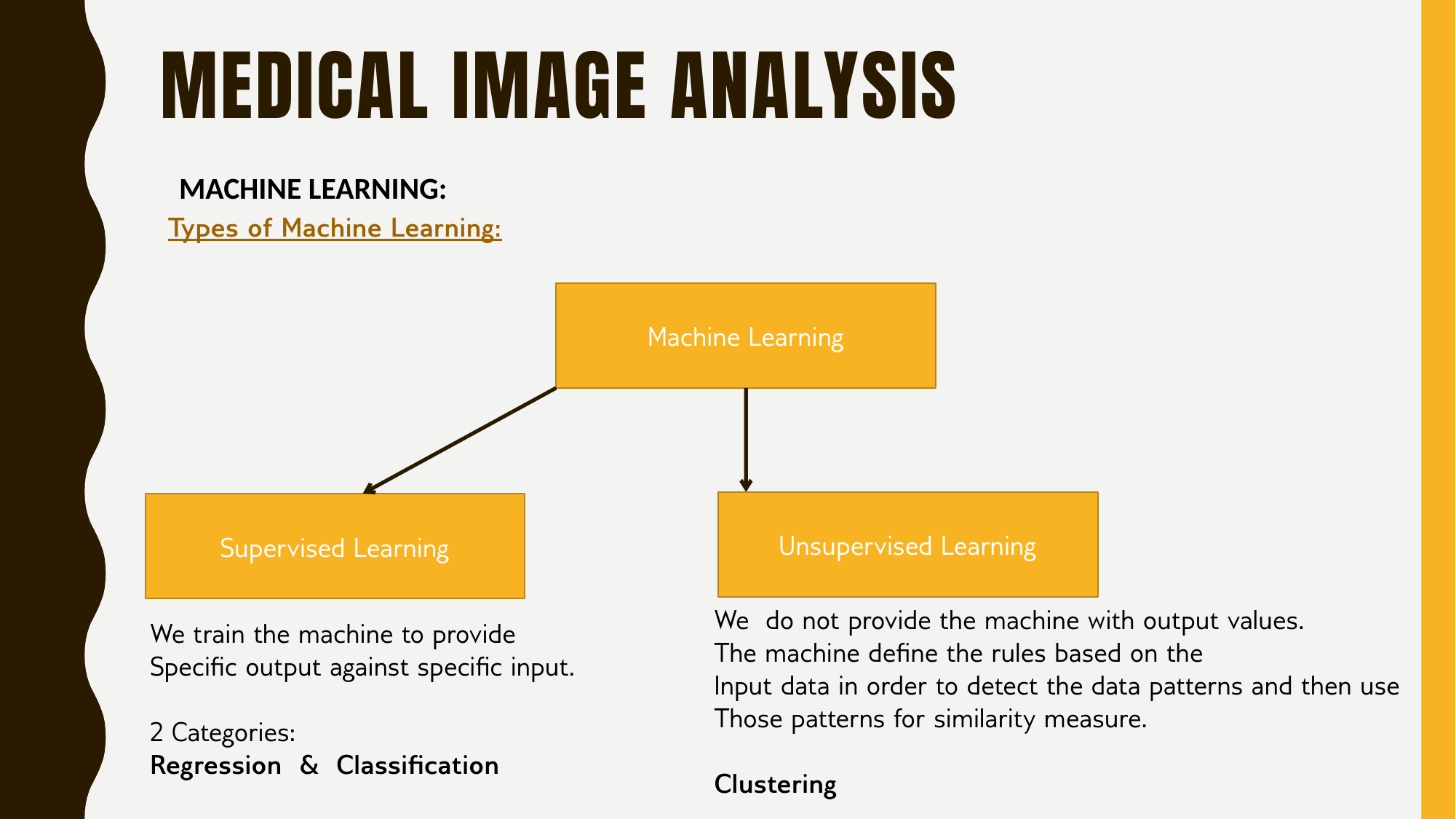

# medical Image Analysis
MACHINE LEARNING:
Types of Machine Learning:

Machine Learning
Unsupervised Learning
Supervised Learning
We  do not provide the machine with output values.
The machine define the rules based on the
Input data in order to detect the data patterns and then use
Those patterns for similarity measure.

Clustering
We train the machine to provide
Specific output against specific input.

2 Categories:
Regression  &  Classification